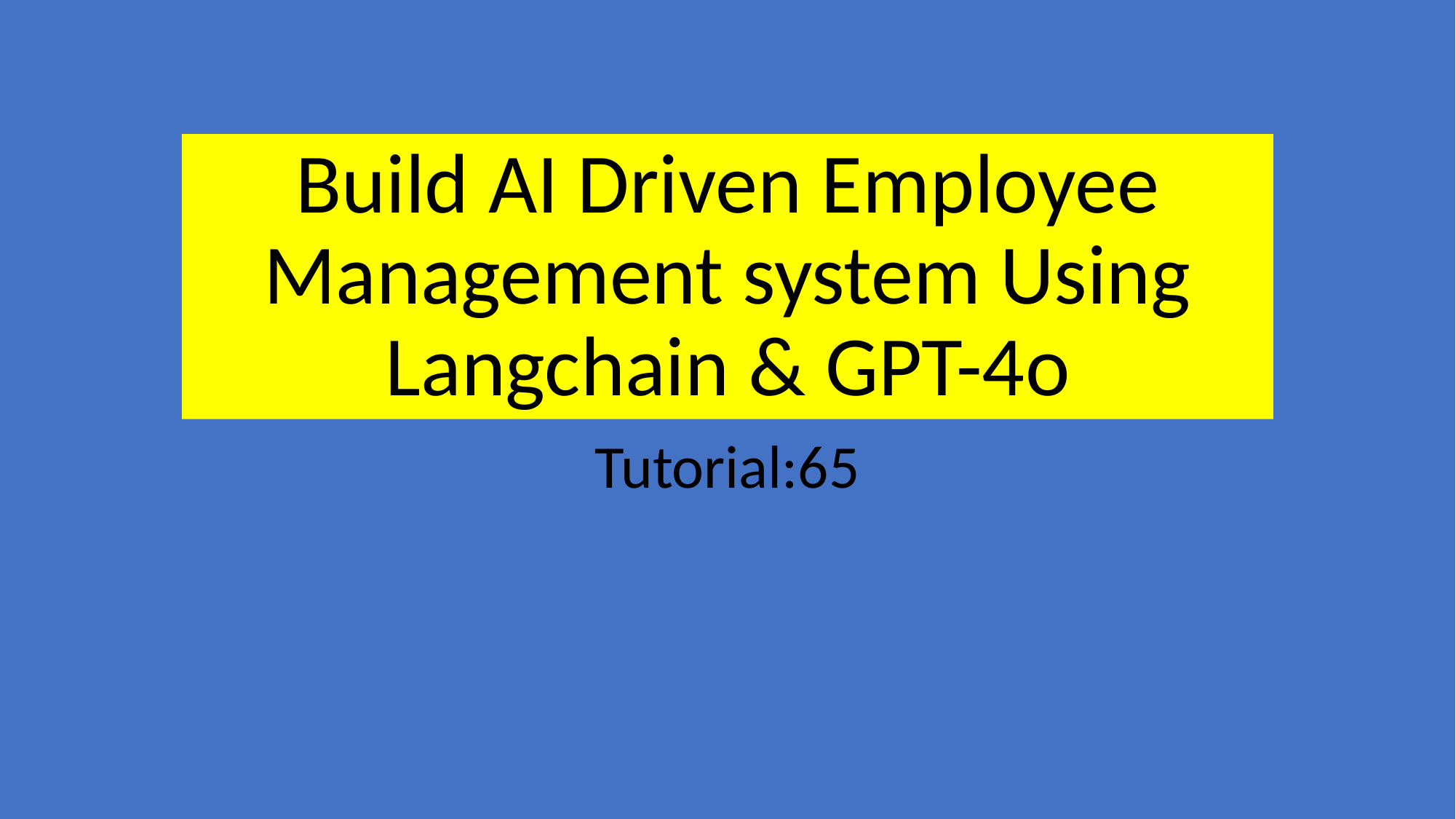

# Build AI Driven Employee Management system Using Langchain & GPT-4o
Tutorial:65